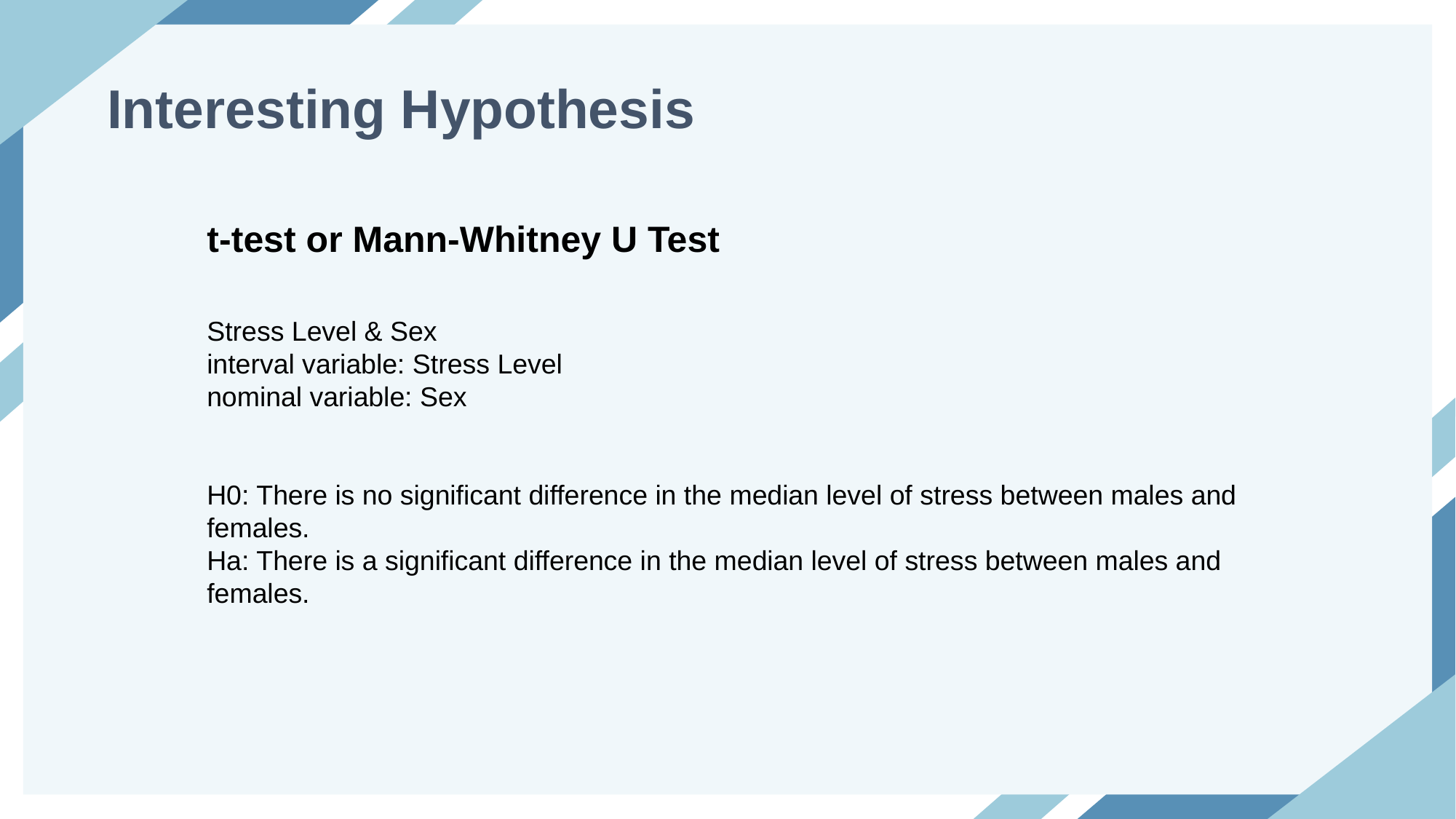

Interesting Hypothesis

t-test or Mann-Whitney U Test
Stress Level & Sex
interval variable: Stress Level
nominal variable: Sex

H0: There is no significant difference in the median level of stress between males and females.
Ha: There is a significant difference in the median level of stress between males and females.